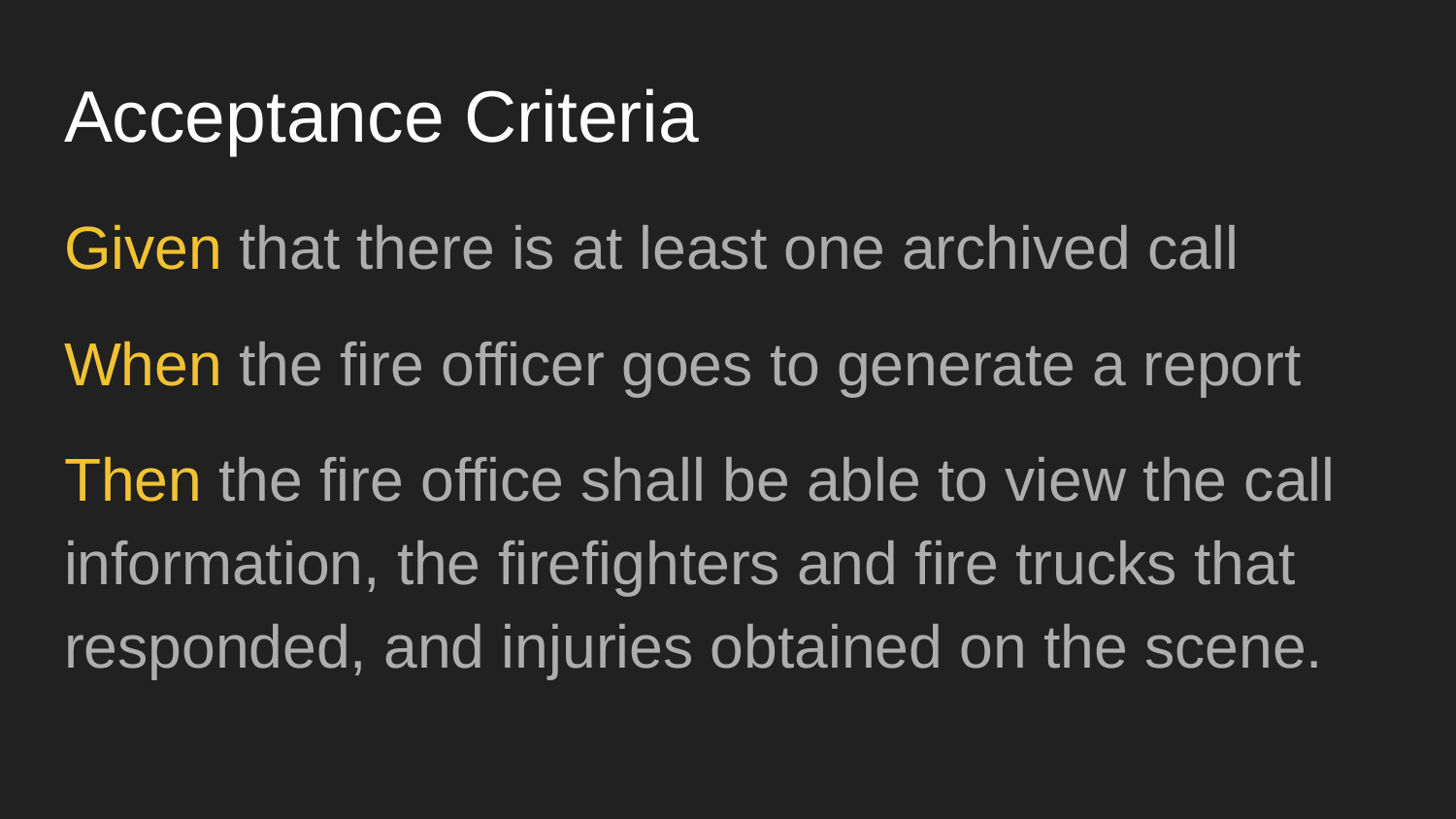

# Acceptance Criteria
Given that there is at least one archived call
When the fire officer goes to generate a report
Then the fire office shall be able to view the call information, the firefighters and fire trucks that responded, and injuries obtained on the scene.